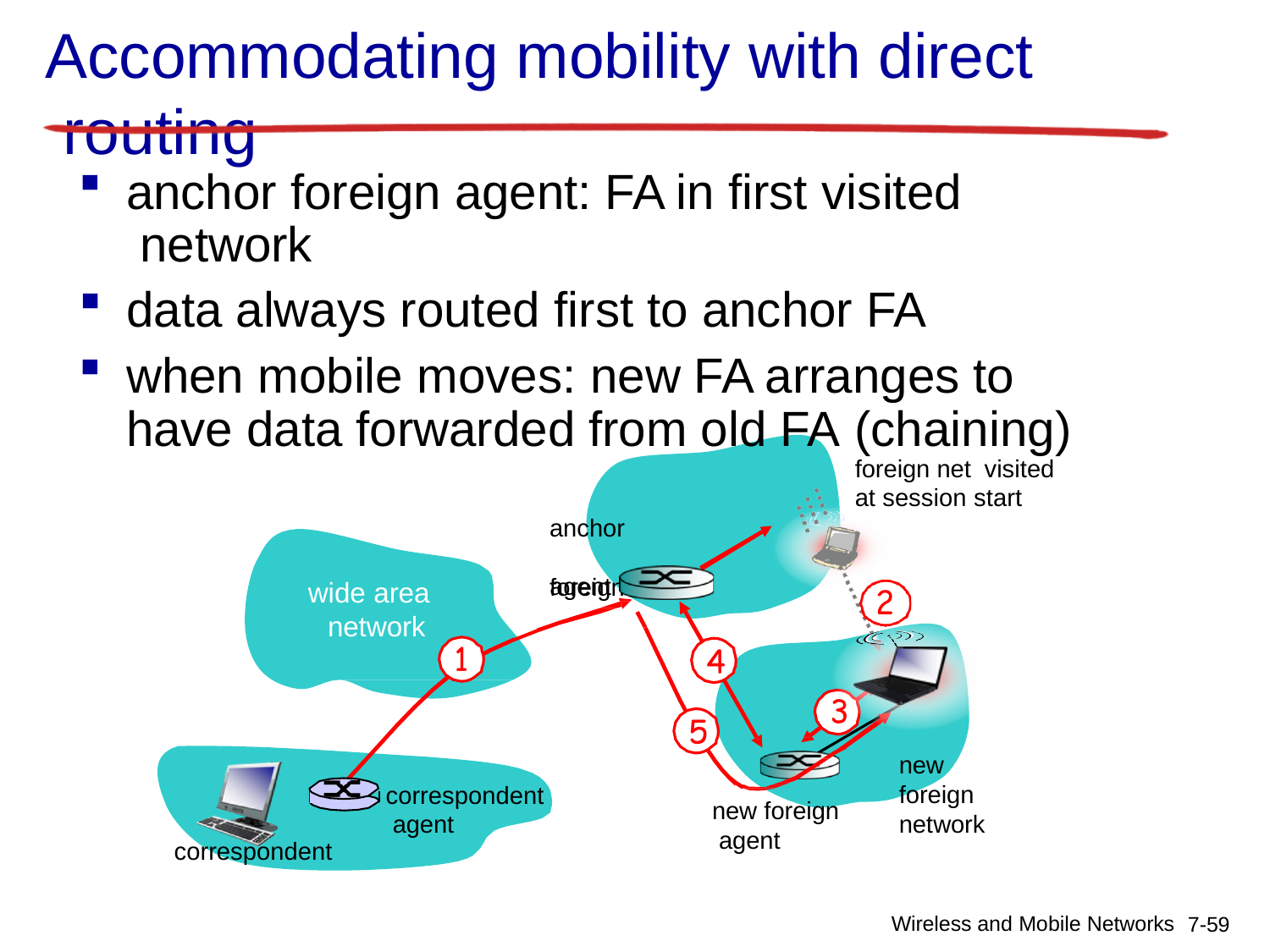

# Accommodating mobility with direct  routing

anchor foreign agent: FA in first visited  network
data always routed first to anchor FA
when mobile moves: new FA arranges to  have data forwarded from old FA (chaining)
foreign net visited
at session start
anchor  foreign

agent
wide area  network
2

1

4
5

3

new  foreign  network

correspondent  agent

new foreign  agent
correspondent
Wireless and Mobile Networks
7-59